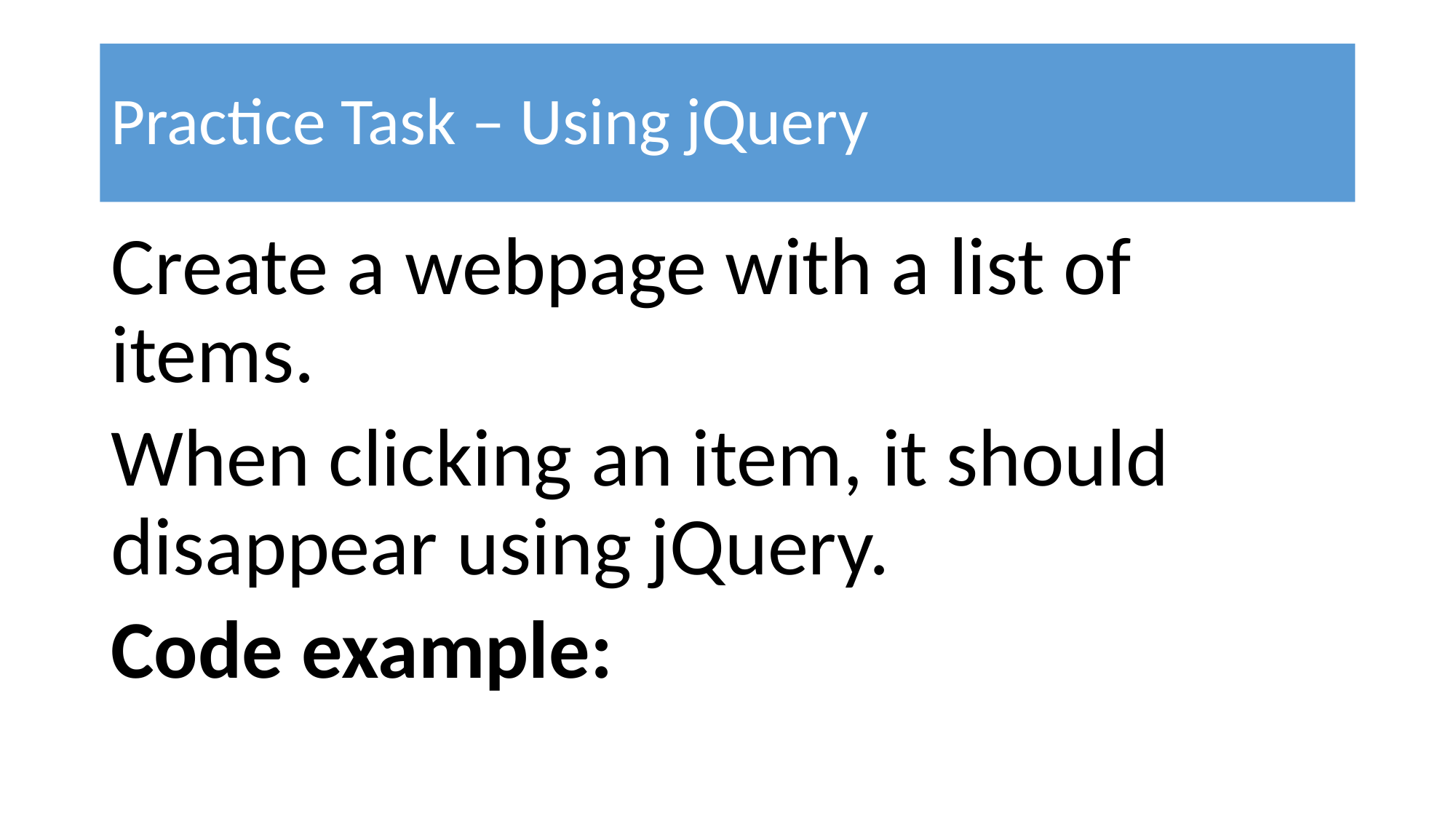

# Practice Task – Using jQuery
Create a webpage with a list of items.
When clicking an item, it should disappear using jQuery.
Code example: